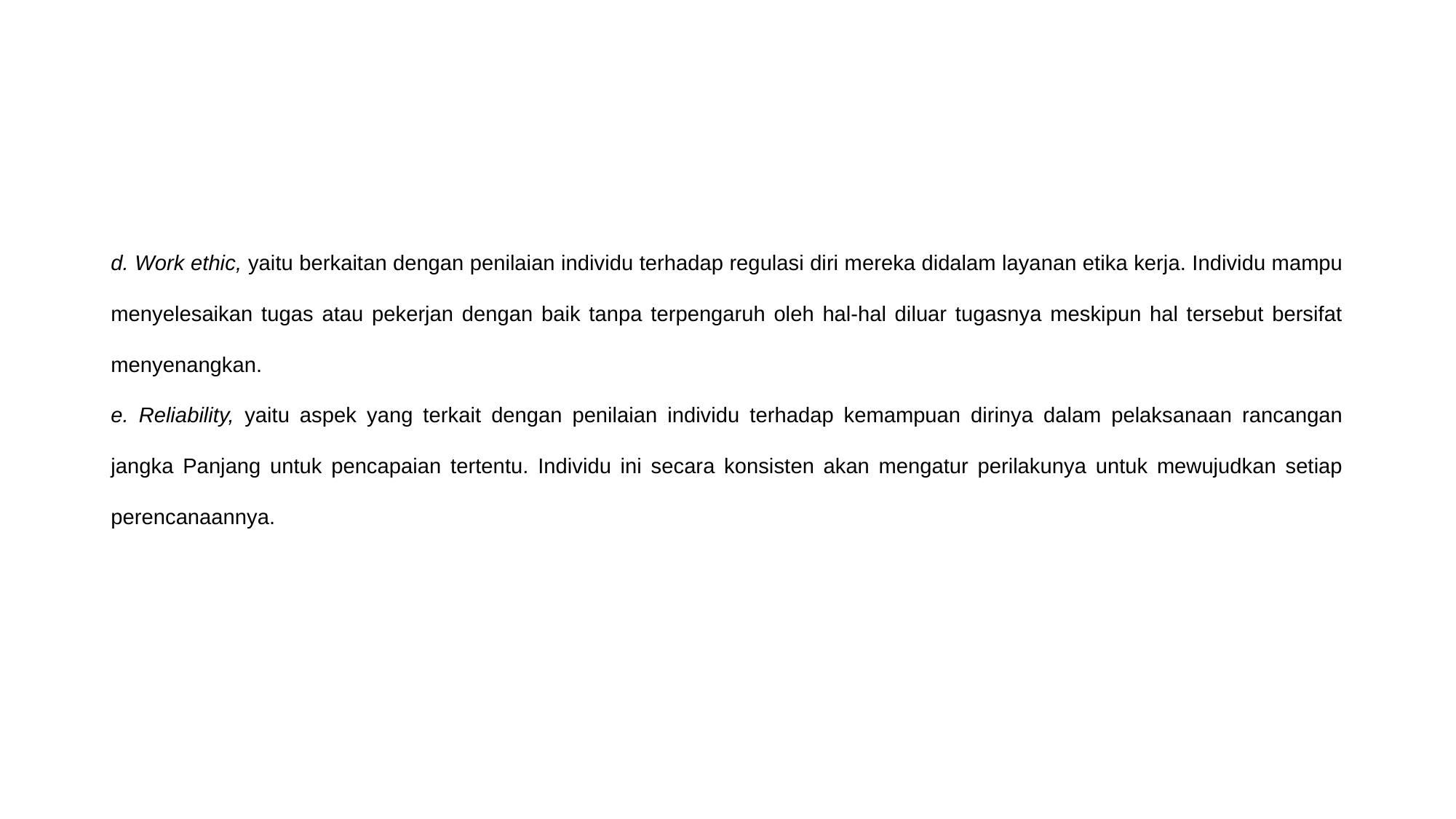

d. Work ethic, yaitu berkaitan dengan penilaian individu terhadap regulasi diri mereka didalam layanan etika kerja. Individu mampu menyelesaikan tugas atau pekerjan dengan baik tanpa terpengaruh oleh hal-hal diluar tugasnya meskipun hal tersebut bersifat menyenangkan.
e. Reliability, yaitu aspek yang terkait dengan penilaian individu terhadap kemampuan dirinya dalam pelaksanaan rancangan jangka Panjang untuk pencapaian tertentu. Individu ini secara konsisten akan mengatur perilakunya untuk mewujudkan setiap perencanaannya.